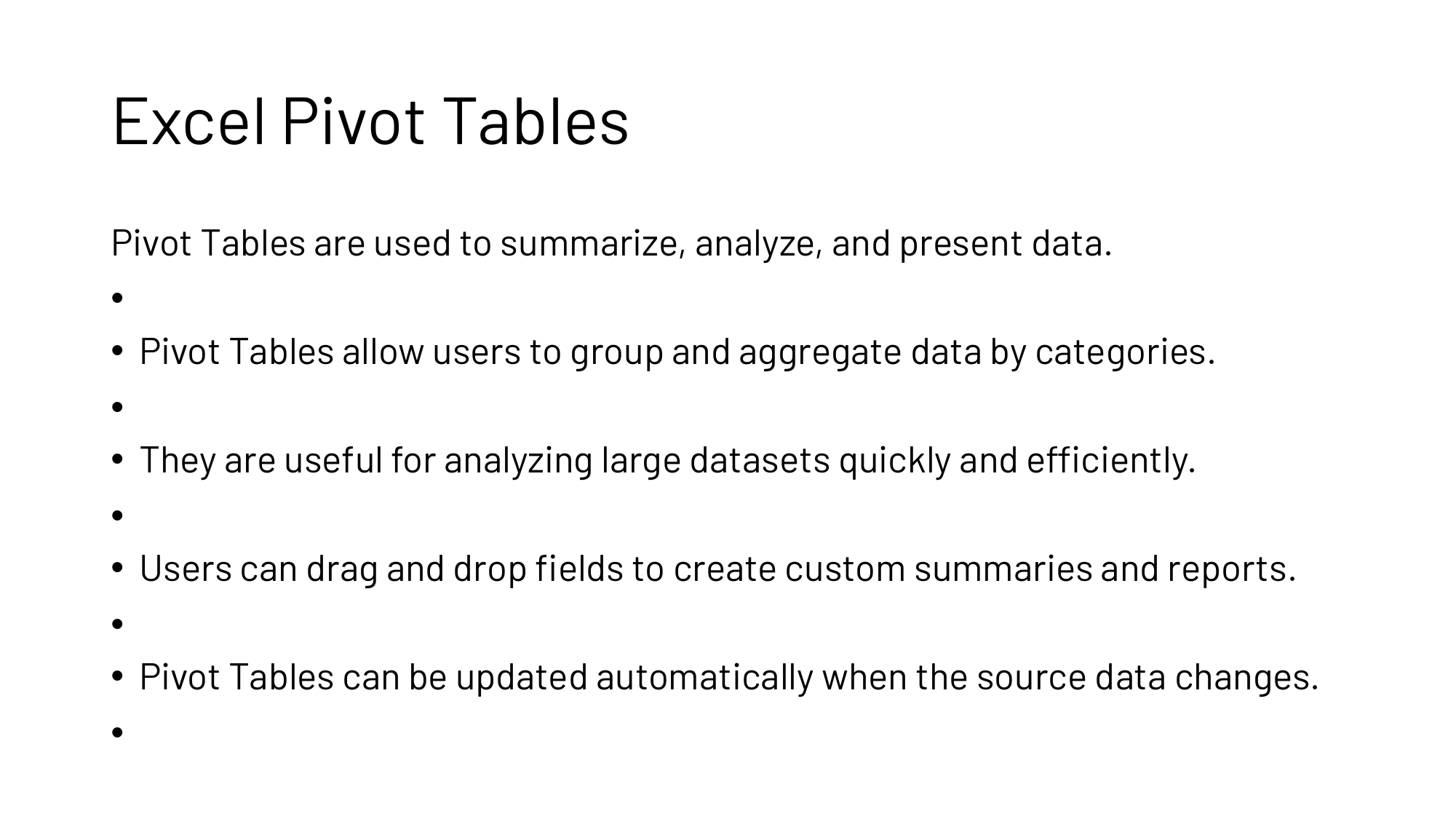

# Excel Pivot Tables
Pivot Tables are used to summarize, analyze, and present data.

Pivot Tables allow users to group and aggregate data by categories.

They are useful for analyzing large datasets quickly and efficiently.

Users can drag and drop fields to create custom summaries and reports.

Pivot Tables can be updated automatically when the source data changes.